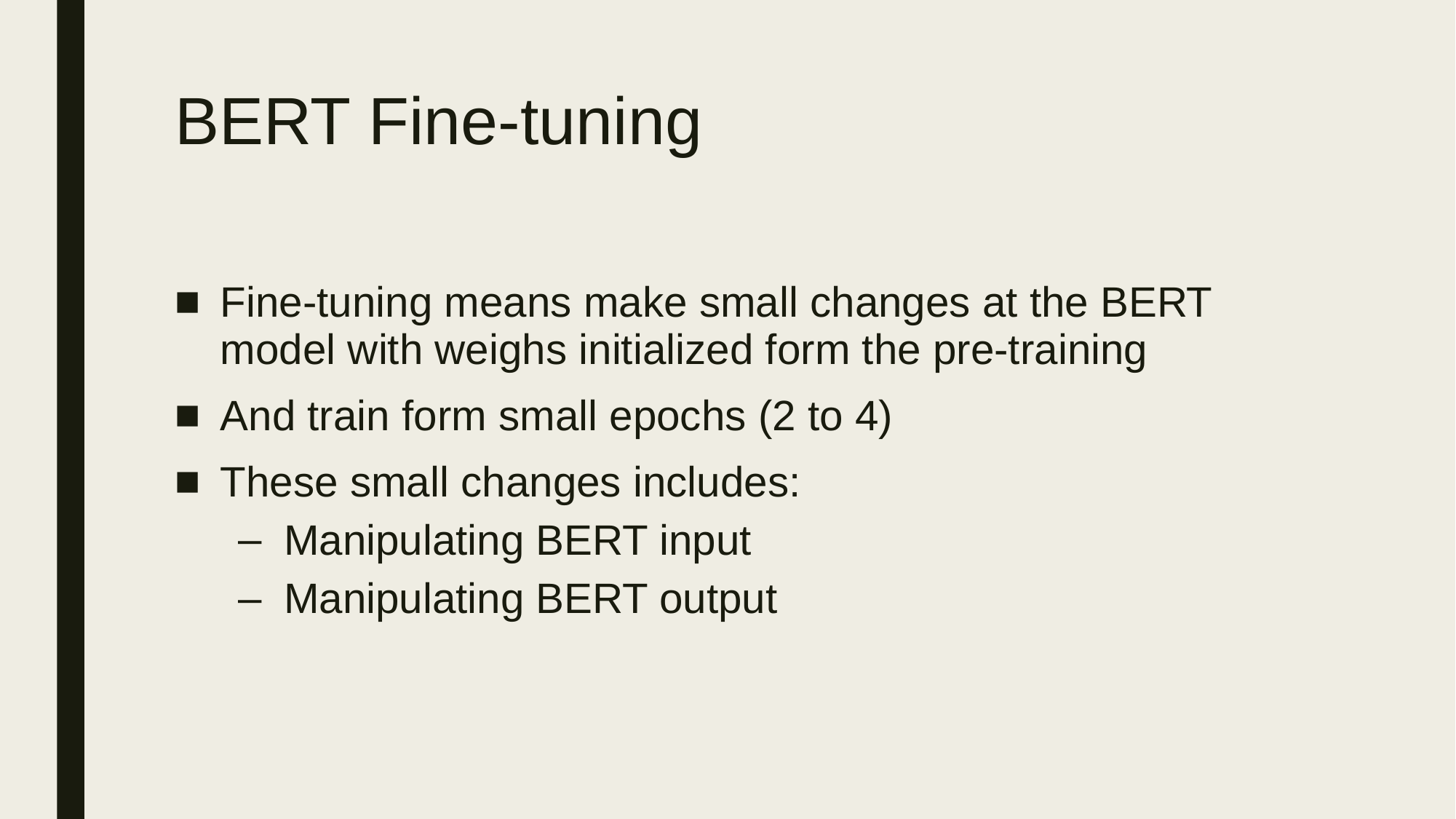

# BERT Fine-tuning
Fine-tuning means make small changes at the BERT model with weighs initialized form the pre-training
And train form small epochs (2 to 4)
These small changes includes:
Manipulating BERT input
Manipulating BERT output